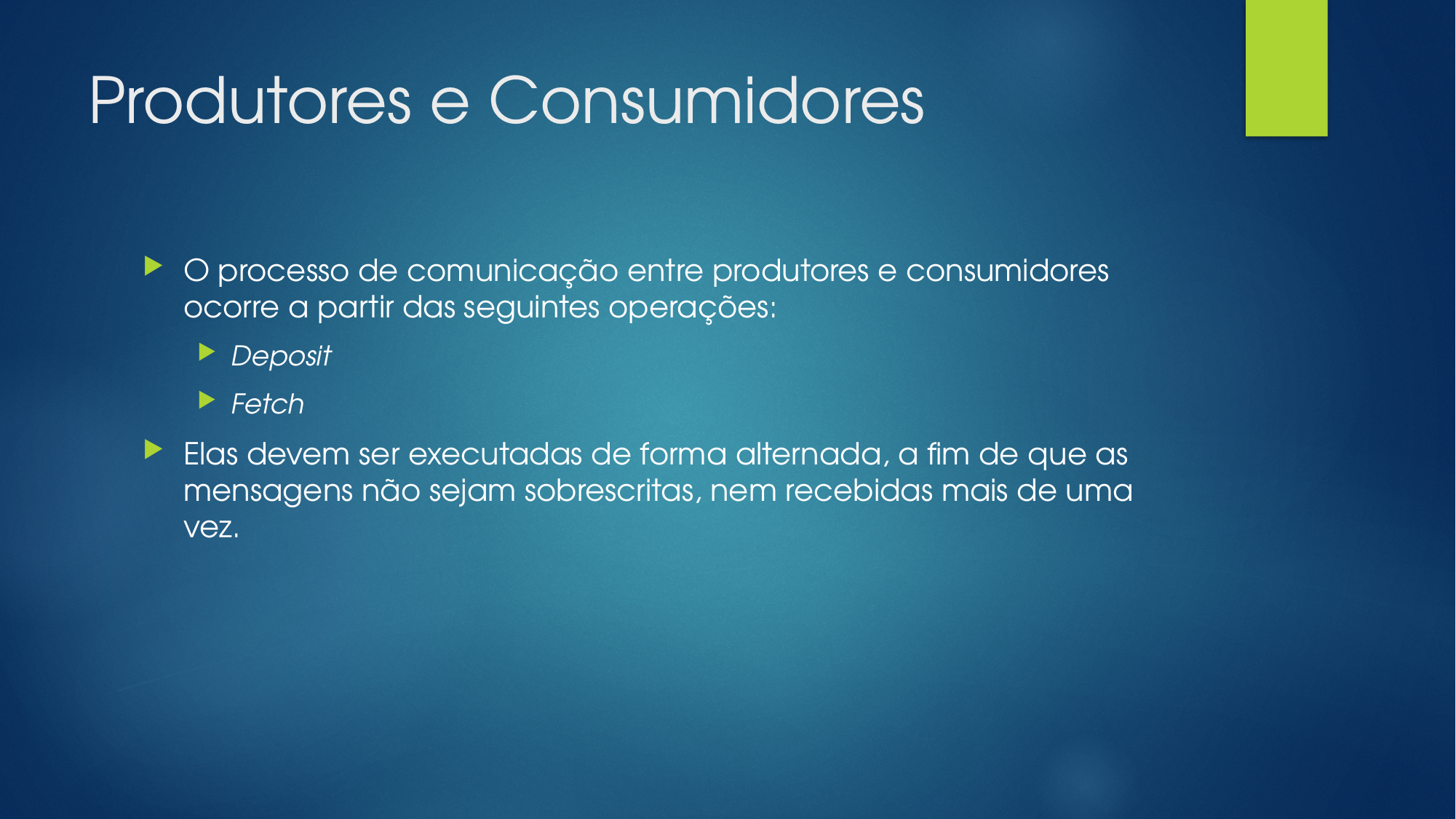

# Produtores e Consumidores
O processo de comunicação entre produtores e consumidores ocorre a partir das seguintes operações:
Deposit
Fetch
Elas devem ser executadas de forma alternada, a fim de que as mensagens não sejam sobrescritas, nem recebidas mais de uma vez.